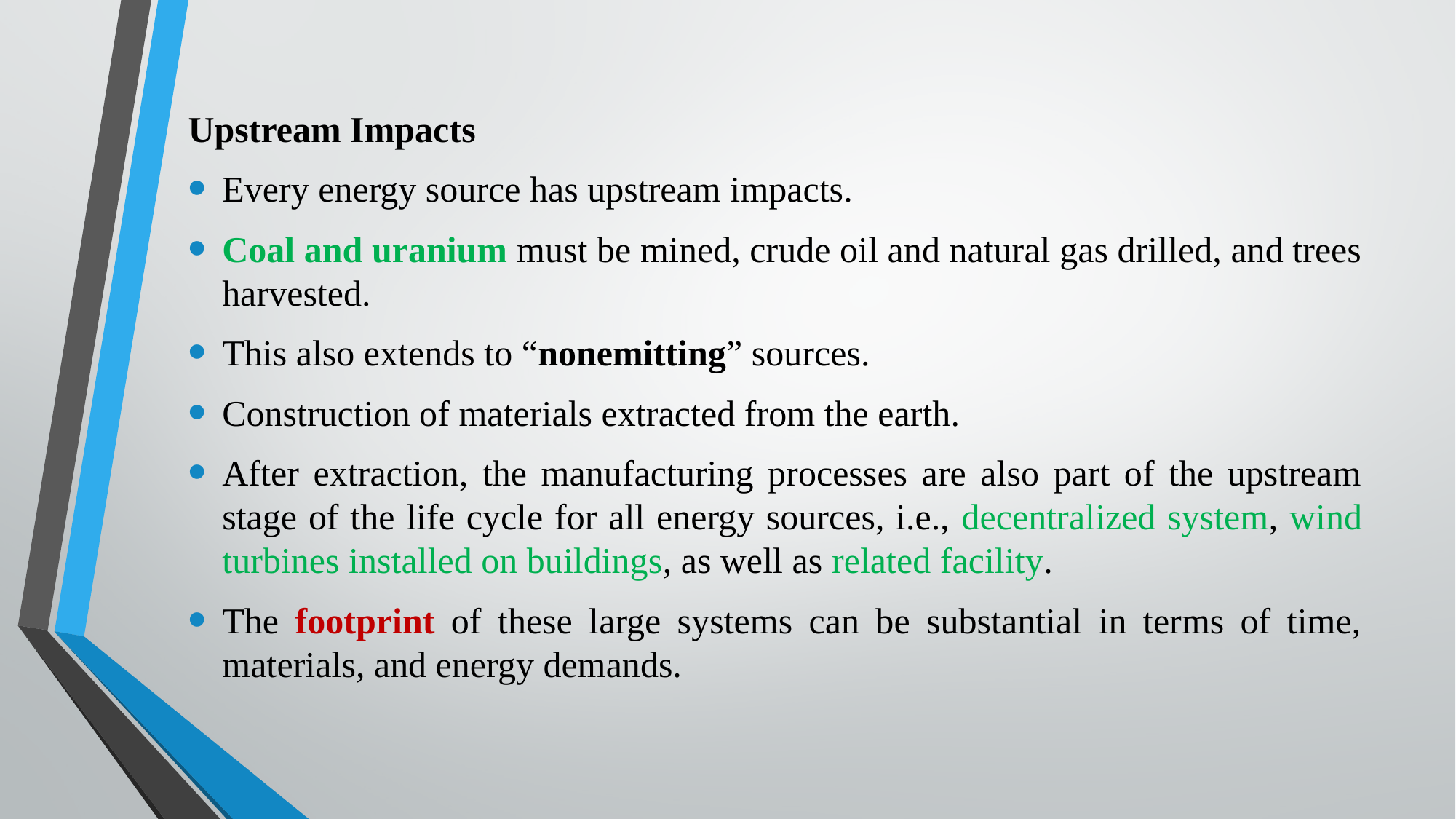

Upstream Impacts
Every energy source has upstream impacts.
Coal and uranium must be mined, crude oil and natural gas drilled, and trees harvested.
This also extends to “nonemitting” sources.
Construction of materials extracted from the earth.
After extraction, the manufacturing processes are also part of the upstream stage of the life cycle for all energy sources, i.e., decentralized system, wind turbines installed on buildings, as well as related facility.
The footprint of these large systems can be substantial in terms of time, materials, and energy demands.